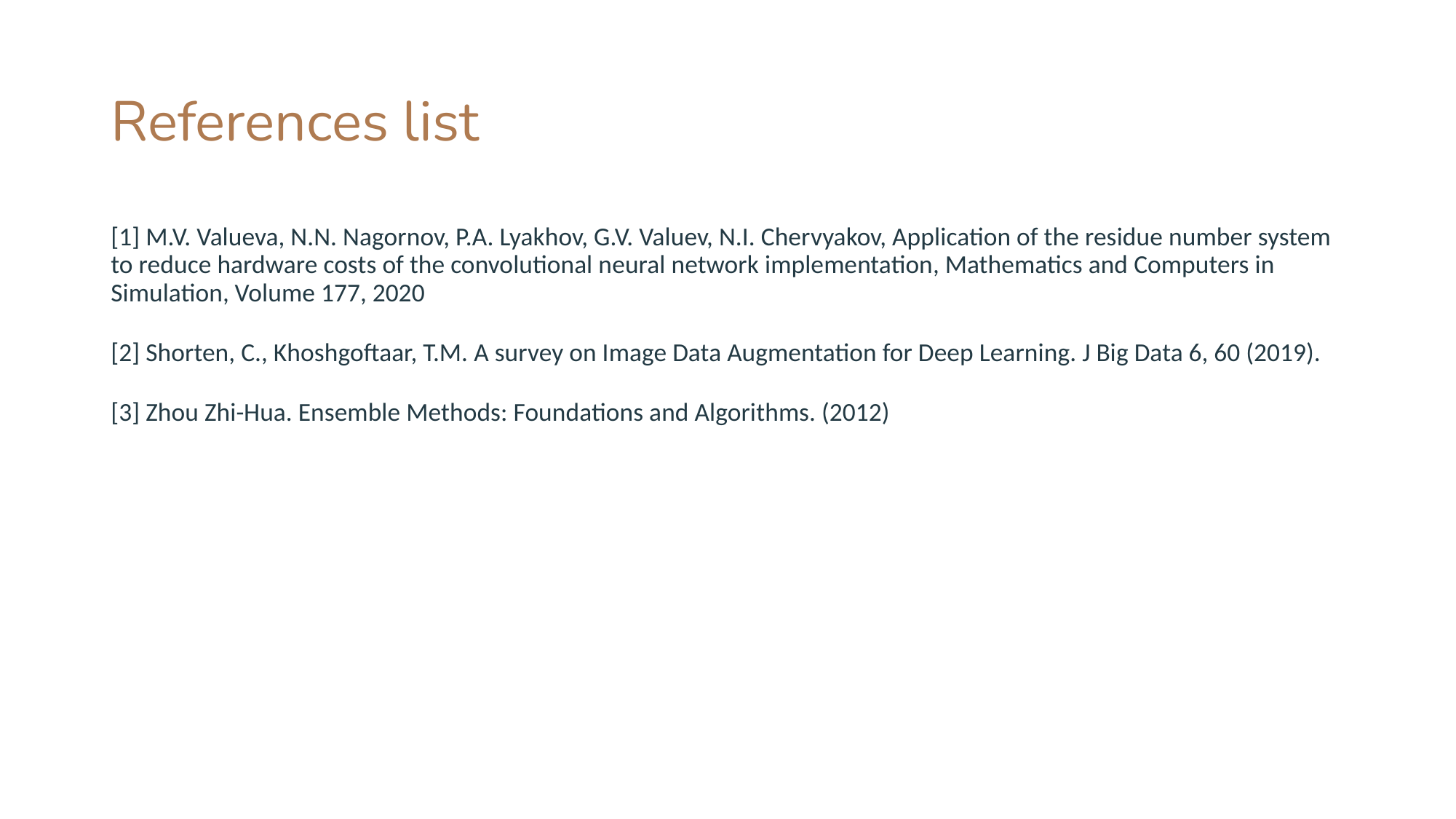

# References list
[1] M.V. Valueva, N.N. Nagornov, P.A. Lyakhov, G.V. Valuev, N.I. Chervyakov, Application of the residue number system to reduce hardware costs of the convolutional neural network implementation, Mathematics and Computers in Simulation, Volume 177, 2020
[2] Shorten, C., Khoshgoftaar, T.M. A survey on Image Data Augmentation for Deep Learning. J Big Data 6, 60 (2019).
[3] Zhou Zhi-Hua. Ensemble Methods: Foundations and Algorithms. (2012)